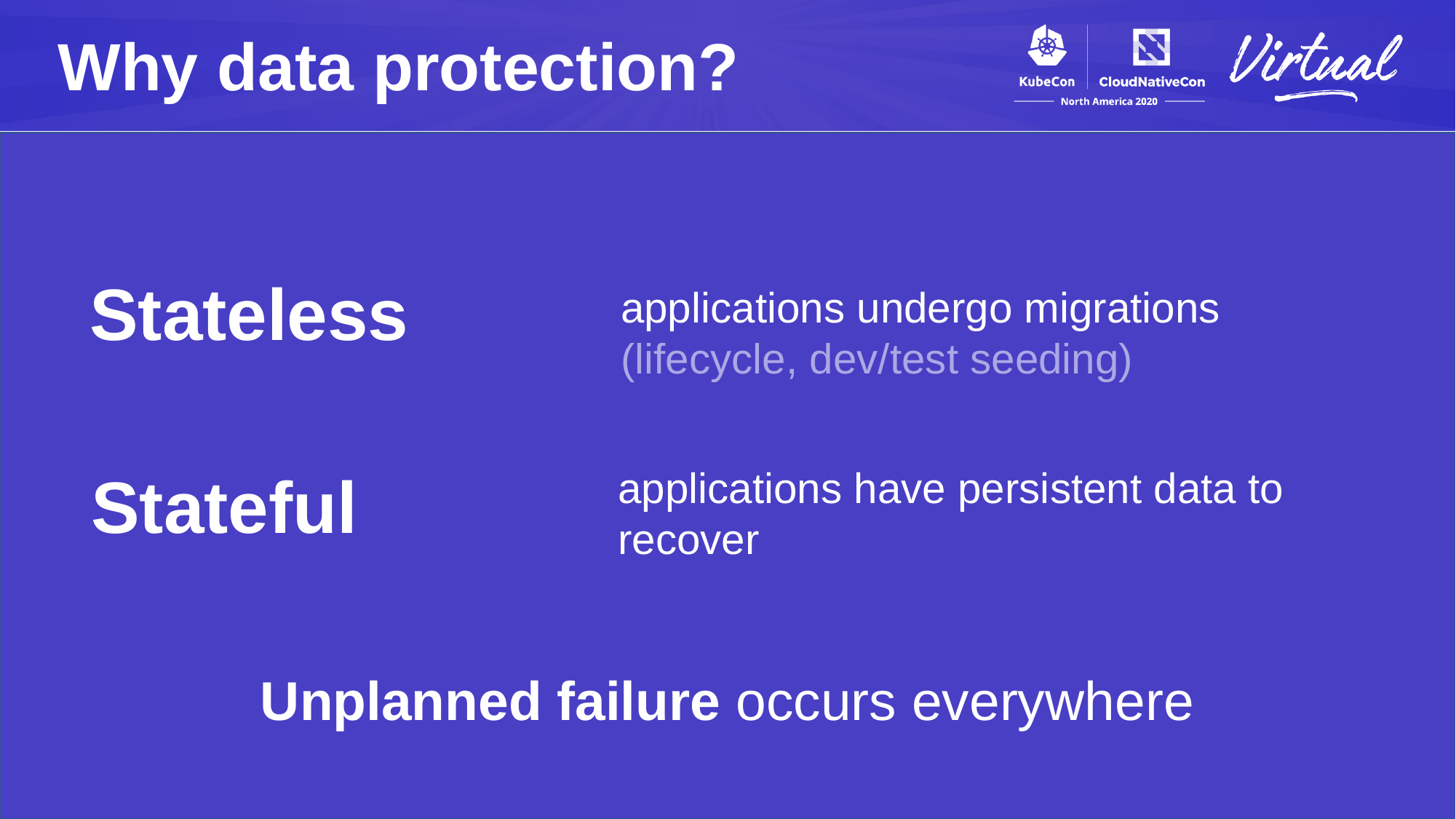

Why data protection?

Stateless

applications undergo migrations
(lifecycle, dev/test seeding)
Stateful

applications have persistent data to
recover
Unplanned failure occurs everywhere